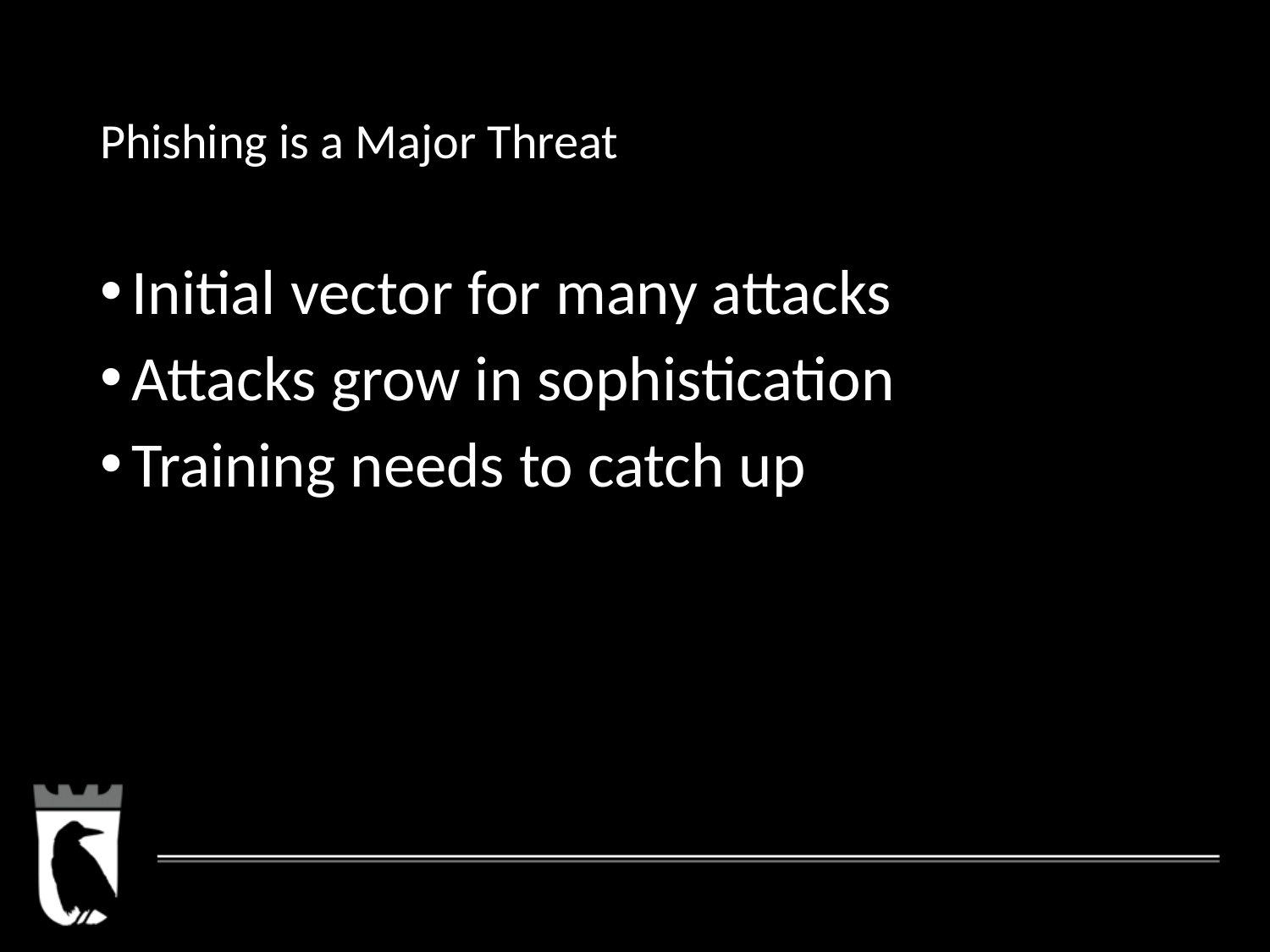

# Phishing is a Major Threat
Initial vector for many attacks
Attacks grow in sophistication
Training needs to catch up